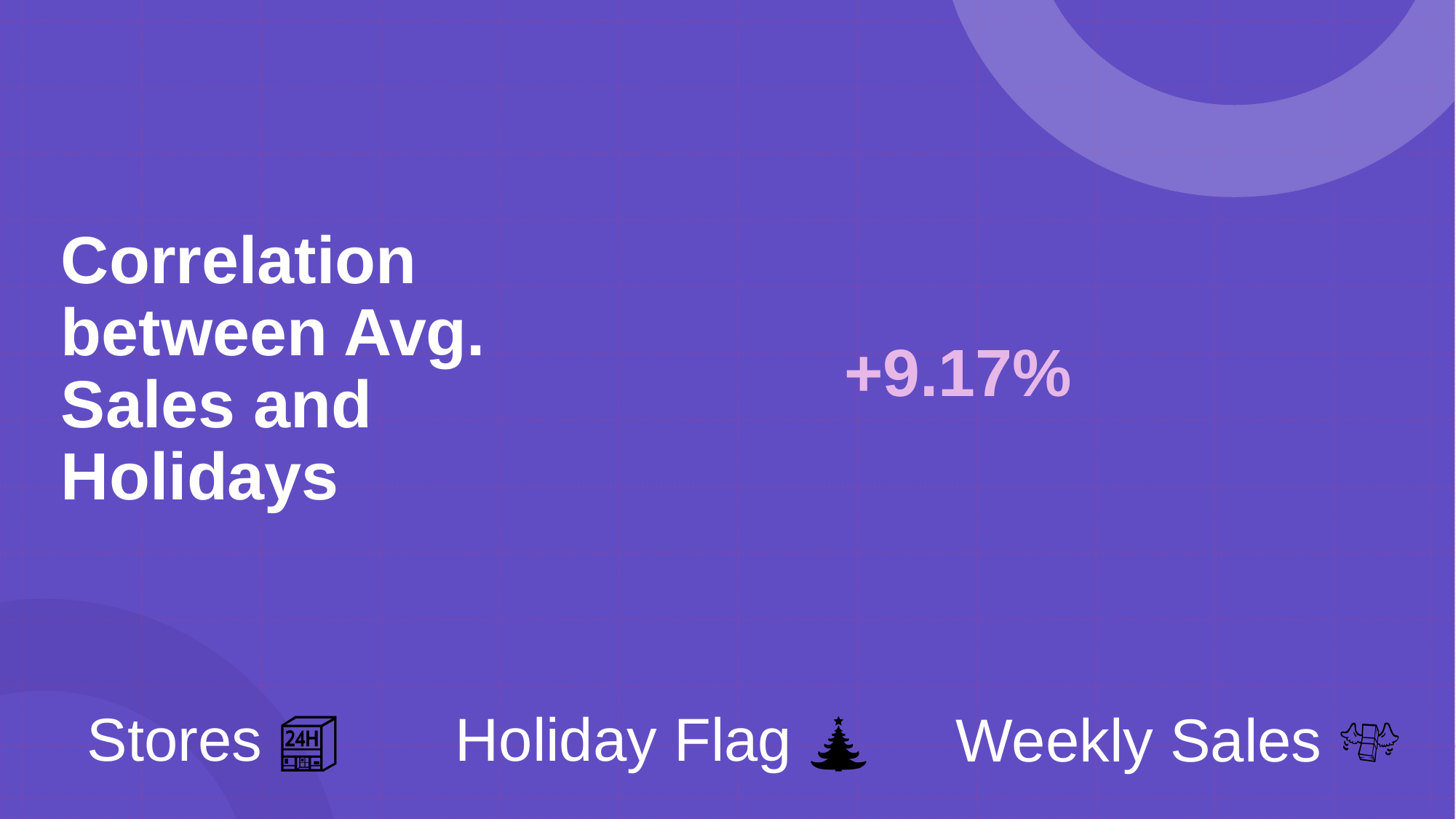

# Correlation between Avg. Sales and Holidays
+9.17%
Holiday Flag 🎄
​Stores 🏪​
Weekly Sales 💸